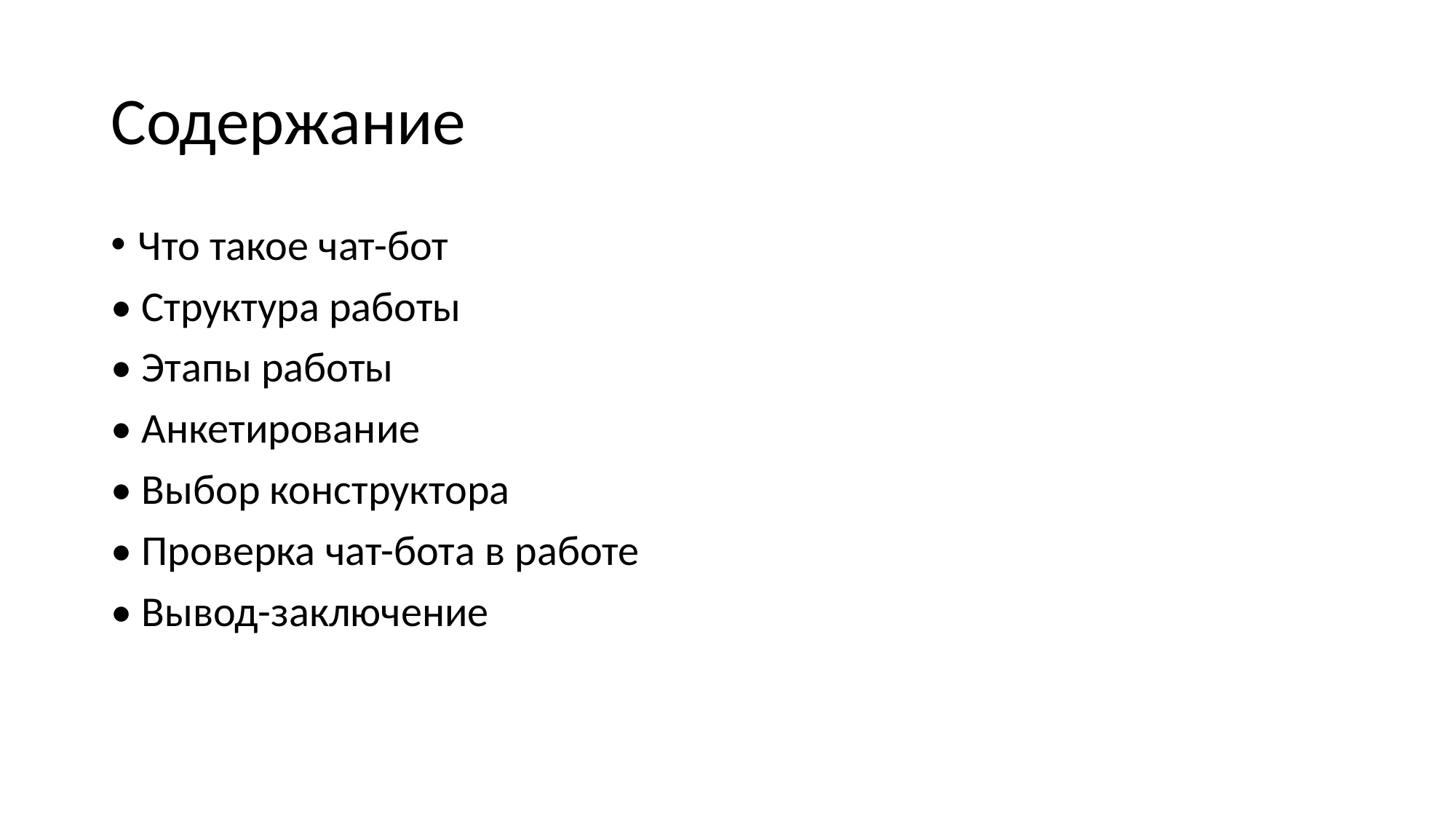

# Содержание
Что такое чат-бот
• Структура работы
• Этапы работы
• Анкетирование
• Выбор конструктора
• Проверка чат-бота в работе
• Вывод-заключение